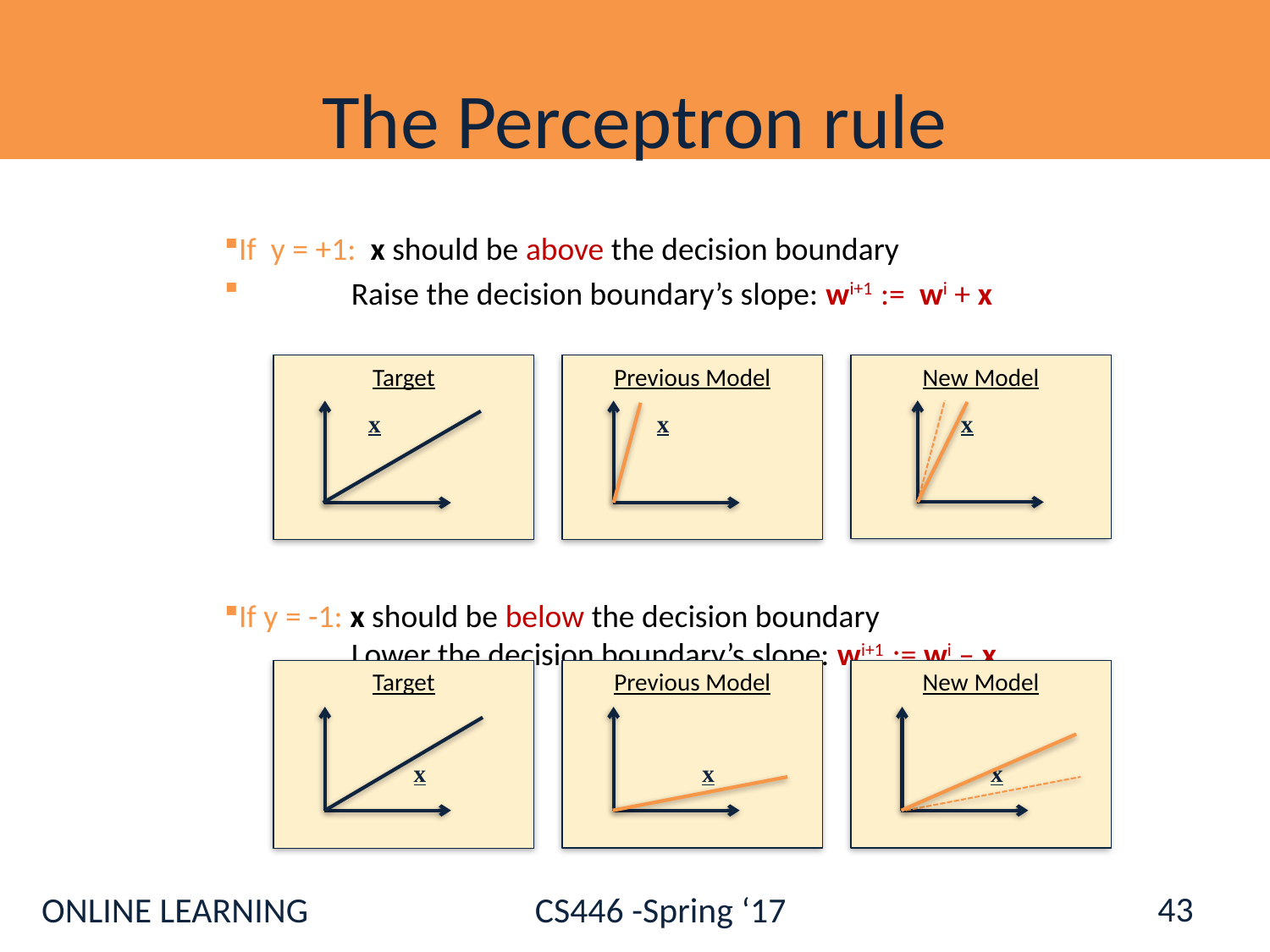

# The Perceptron rule
If  y = +1:  x should be above the decision boundary
	Raise the decision boundary’s slope: wi+1  :=  wi + x

If y = -1: x should be below the decision boundary
	Lower the decision boundary’s slope: wi+1  := wi – x
Target
x
Previous Model
x
New Model
x
Target
x
Previous Model
x
New Model
x
43